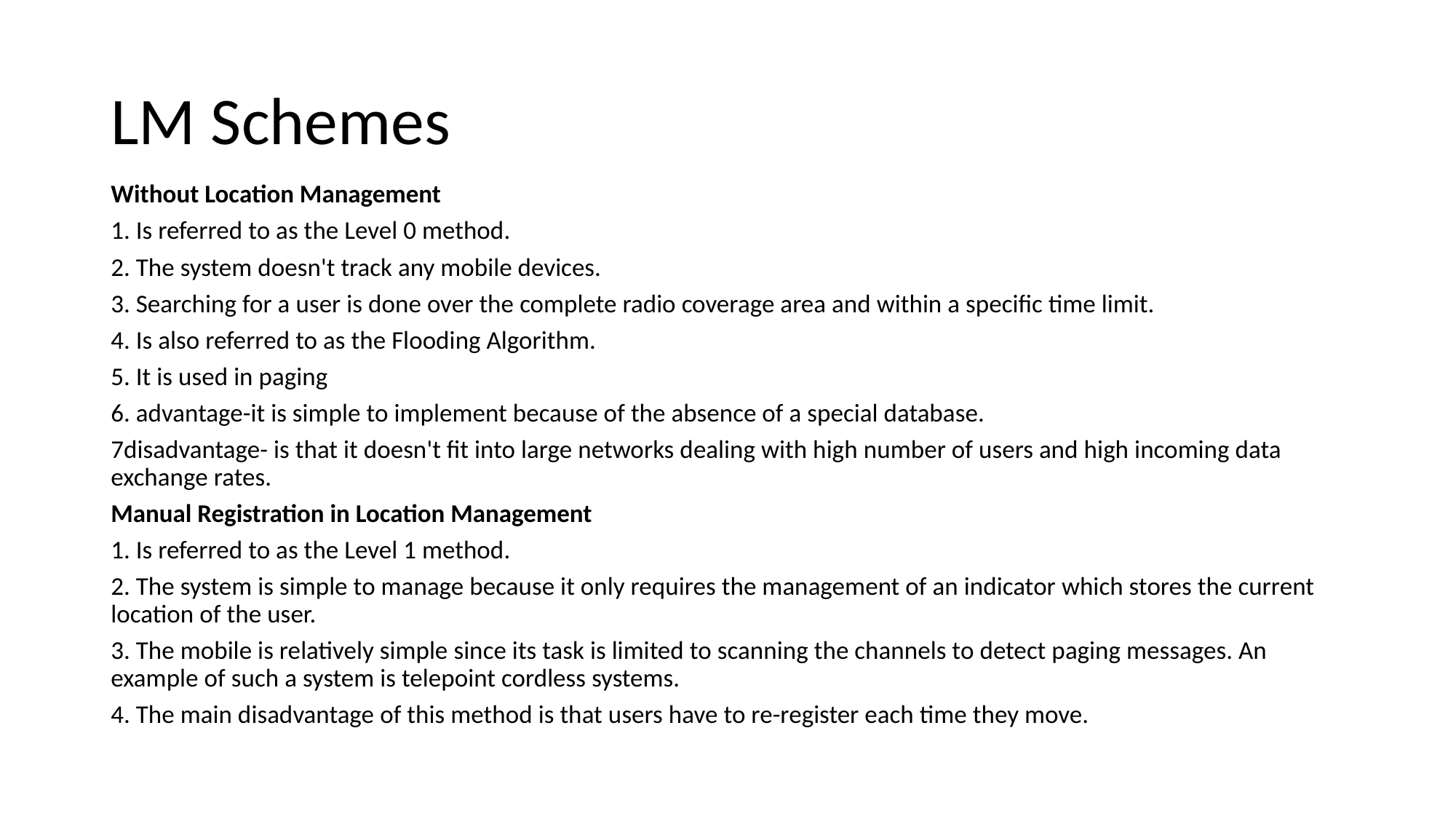

# LM Schemes
Without Location Management
1. Is referred to as the Level 0 method.
2. The system doesn't track any mobile devices.
3. Searching for a user is done over the complete radio coverage area and within a specific time limit.
4. Is also referred to as the Flooding Algorithm.
5. It is used in paging
6. advantage-it is simple to implement because of the absence of a special database.
7disadvantage- is that it doesn't fit into large networks dealing with high number of users and high incoming data exchange rates.
Manual Registration in Location Management
1. Is referred to as the Level 1 method.
2. The system is simple to manage because it only requires the management of an indicator which stores the current location of the user.
3. The mobile is relatively simple since its task is limited to scanning the channels to detect paging messages. An example of such a system is telepoint cordless systems.
4. The main disadvantage of this method is that users have to re-register each time they move.